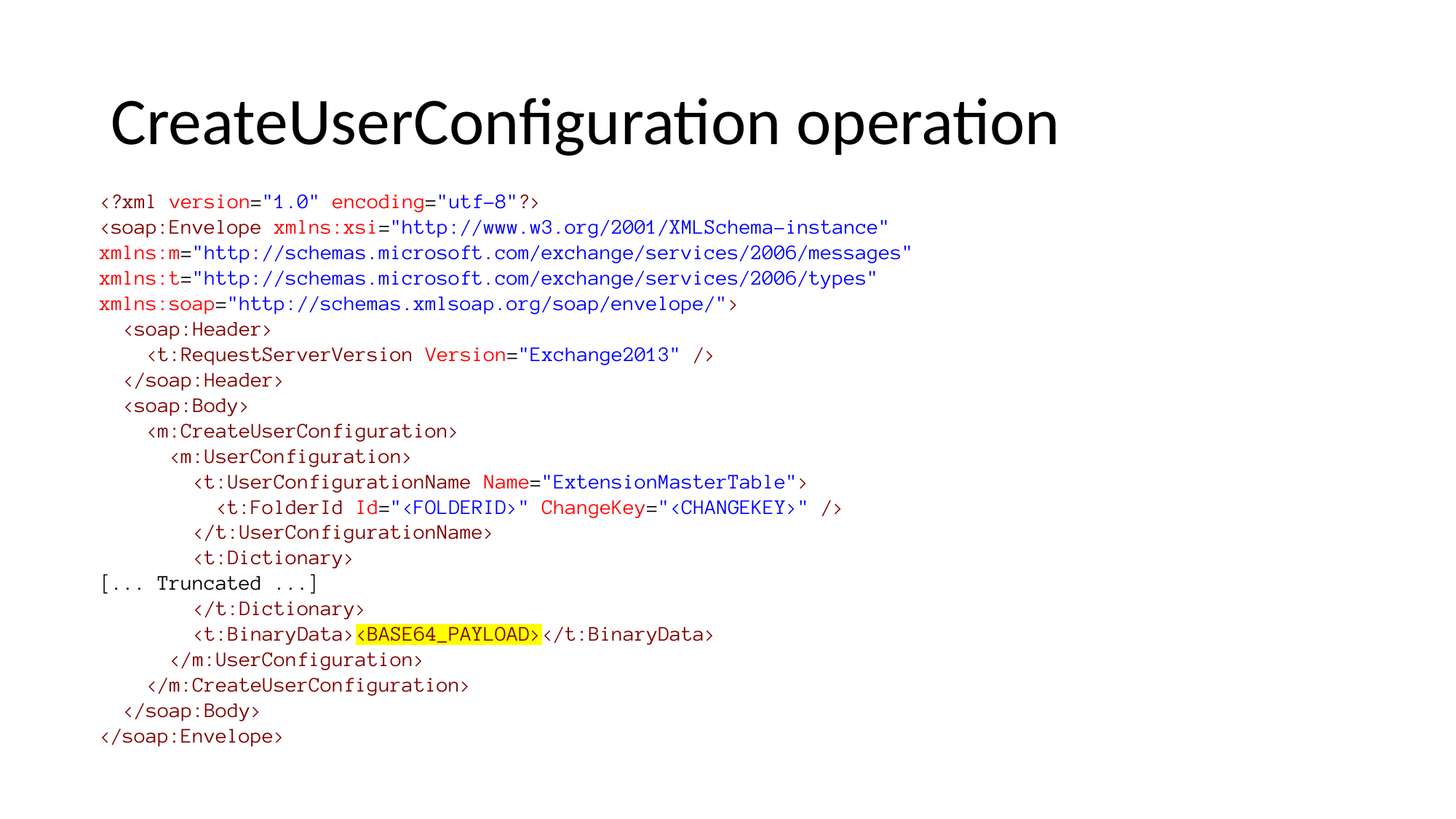

# CreateUserConfiguration operation
<?xml version="1.0" encoding="utf-8"?>
<soap:Envelope xmlns:xsi="http://www.w3.org/2001/XMLSchema-instance" xmlns:m="http://schemas.microsoft.com/exchange/services/2006/messages" xmlns:t="http://schemas.microsoft.com/exchange/services/2006/types" xmlns:soap="http://schemas.xmlsoap.org/soap/envelope/">
  <soap:Header>
    <t:RequestServerVersion Version="Exchange2013" />
  </soap:Header>
  <soap:Body>
    <m:CreateUserConfiguration>
      <m:UserConfiguration>
        <t:UserConfigurationName Name="ExtensionMasterTable">
          <t:FolderId Id="<FOLDERID>" ChangeKey="<CHANGEKEY>" />
        </t:UserConfigurationName>
        <t:Dictionary>
[... Truncated ...]
        </t:Dictionary>
        <t:BinaryData><BASE64_PAYLOAD></t:BinaryData>
      </m:UserConfiguration>
    </m:CreateUserConfiguration>
  </soap:Body>
</soap:Envelope>